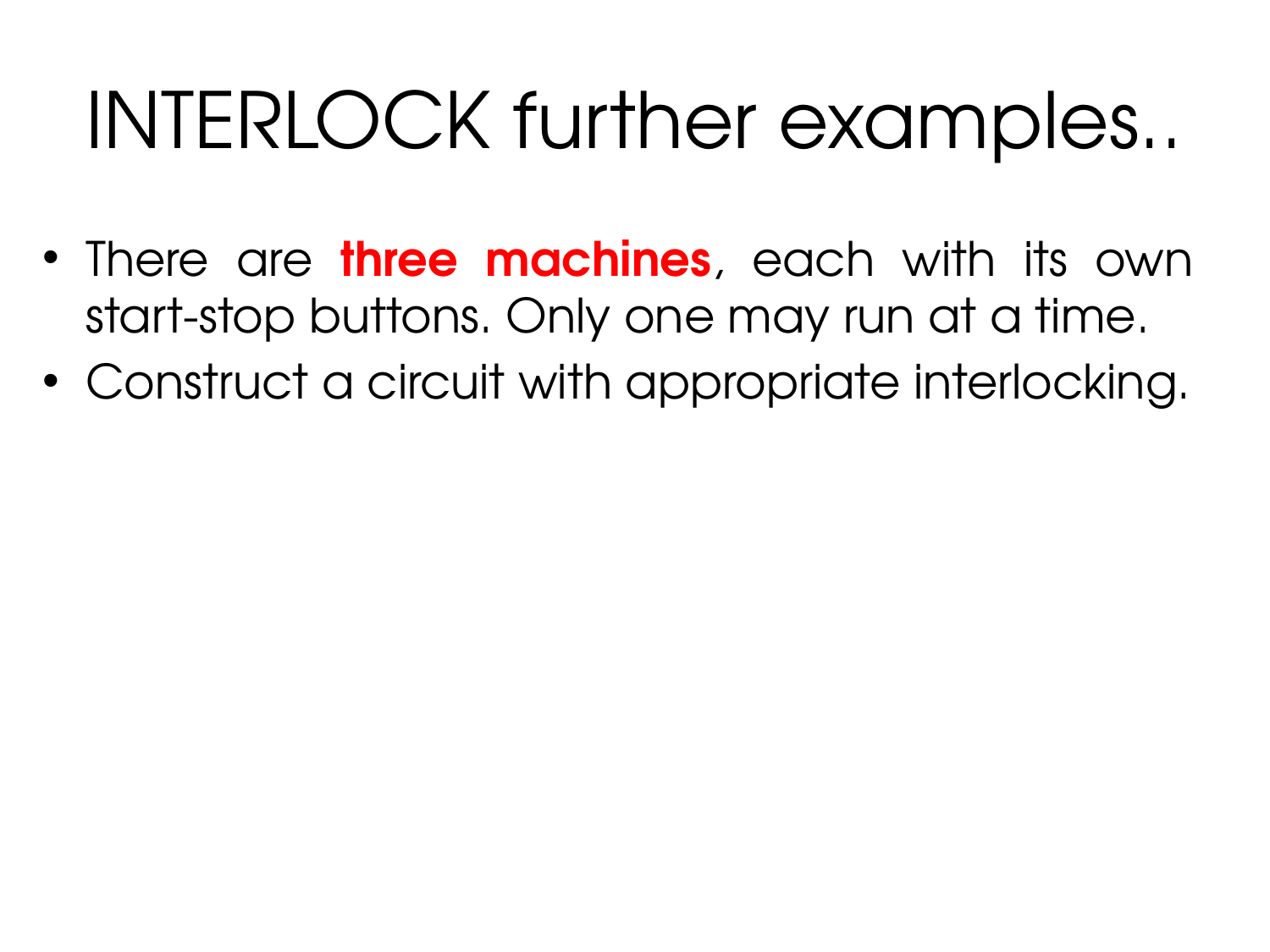

# INTERLOCK further examples..
There are three machines, each with its own start-stop buttons. Only one may run at a time.
Construct a circuit with appropriate interlocking.